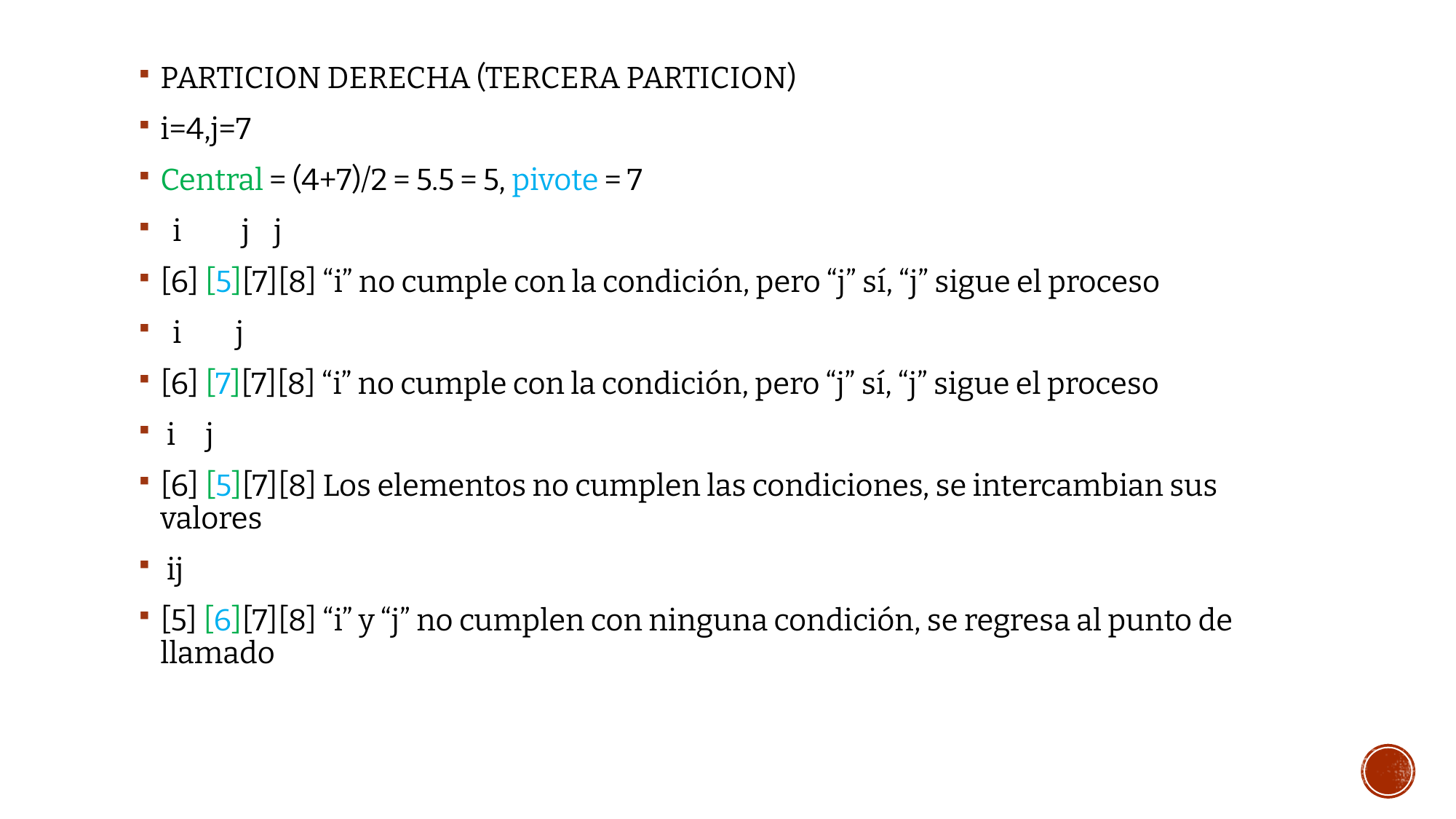

PARTICION DERECHA (TERCERA PARTICION)
i=4,j=7
Central = (4+7)/2 = 5.5 = 5, pivote = 7
  i          j    j
[6] [5][7][8] “i” no cumple con la condición, pero “j” sí, “j” sigue el proceso
  i         j
[6] [7][7][8] “i” no cumple con la condición, pero “j” sí, “j” sigue el proceso
 i     j
[6] [5][7][8] Los elementos no cumplen las condiciones, se intercambian sus valores
 ij
[5] [6][7][8] “i” y “j” no cumplen con ninguna condición, se regresa al punto de llamado